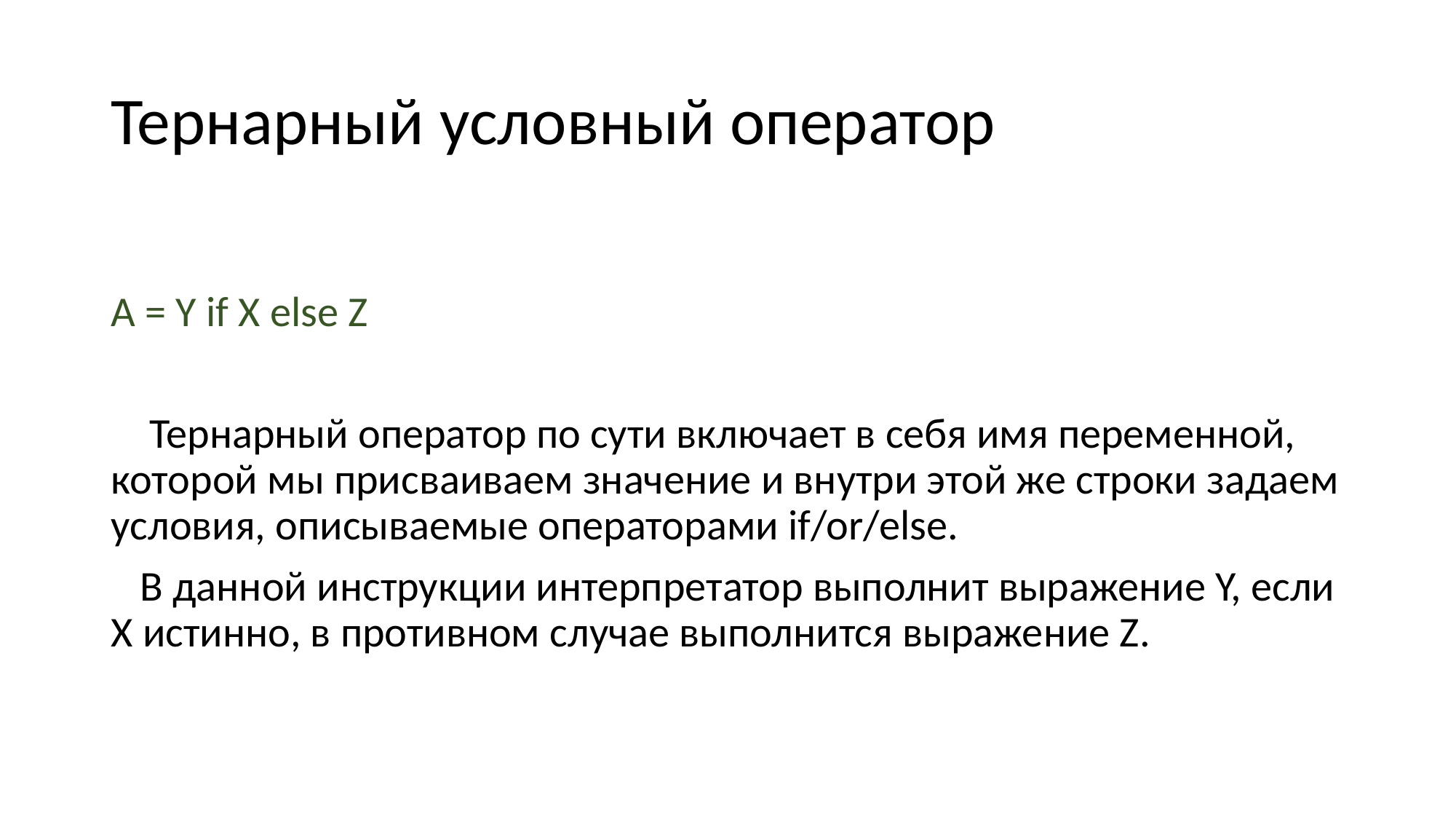

# Тернарный условный оператор

A = Y if X else Z

    Тернарный оператор по сути включает в себя имя переменной, которой мы присваиваем значение и внутри этой же строки задаем условия, описываемые операторами if/or/else.
   В данной инструкции интерпретатор выполнит выражение Y, если X истинно, в противном случае выполнится выражение Z.